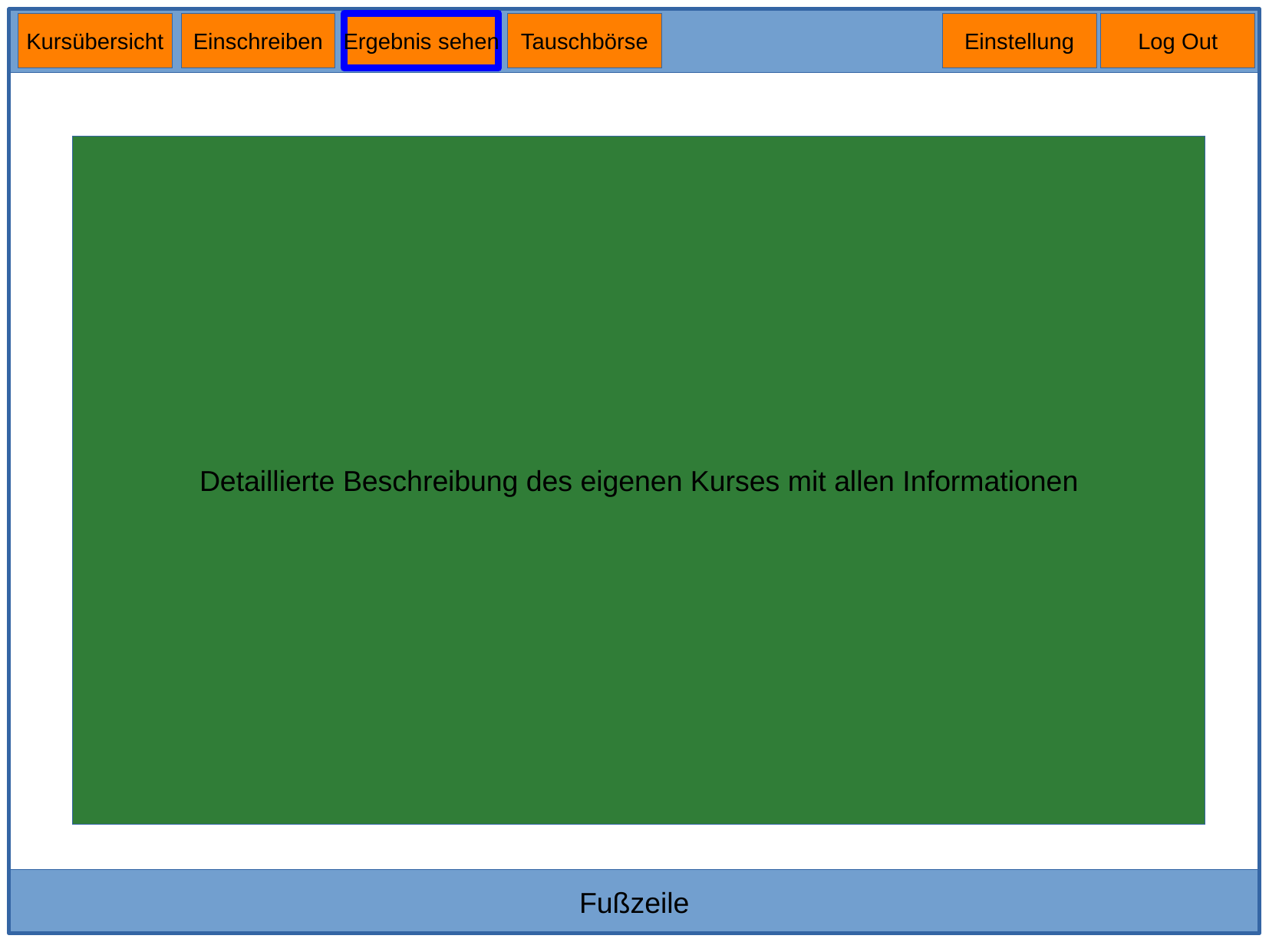

Kursübersicht
Einschreiben
Ergebnis sehen
Tauschbörse
Einstellung
Log Out
Detaillierte Beschreibung des eigenen Kurses mit allen Informationen
Fußzeile